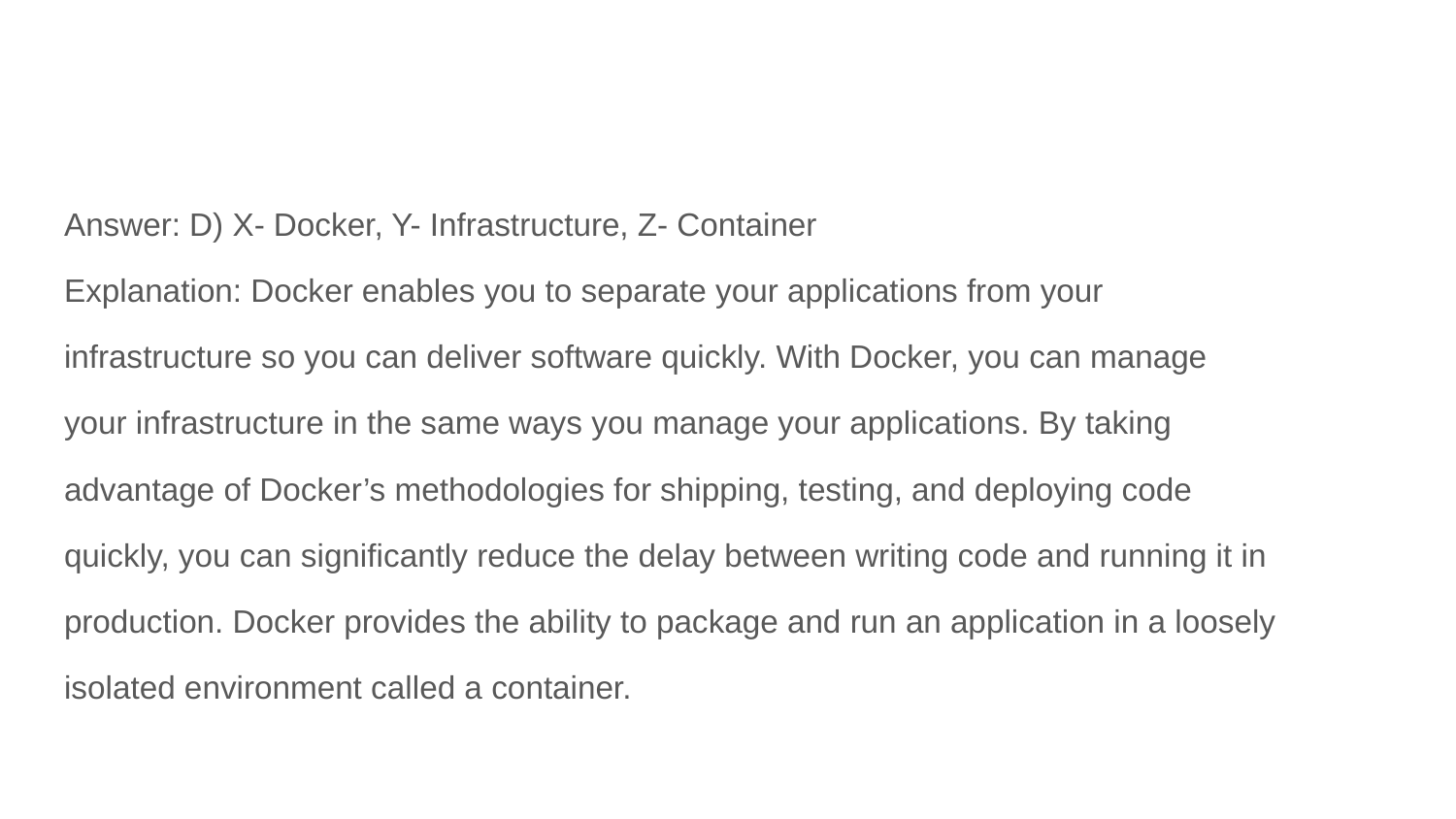

#
Answer: D) X- Docker, Y- Infrastructure, Z- Container
Explanation: Docker enables you to separate your applications from your
infrastructure so you can deliver software quickly. With Docker, you can manage
your infrastructure in the same ways you manage your applications. By taking
advantage of Docker’s methodologies for shipping, testing, and deploying code
quickly, you can significantly reduce the delay between writing code and running it in
production. Docker provides the ability to package and run an application in a loosely
isolated environment called a container.